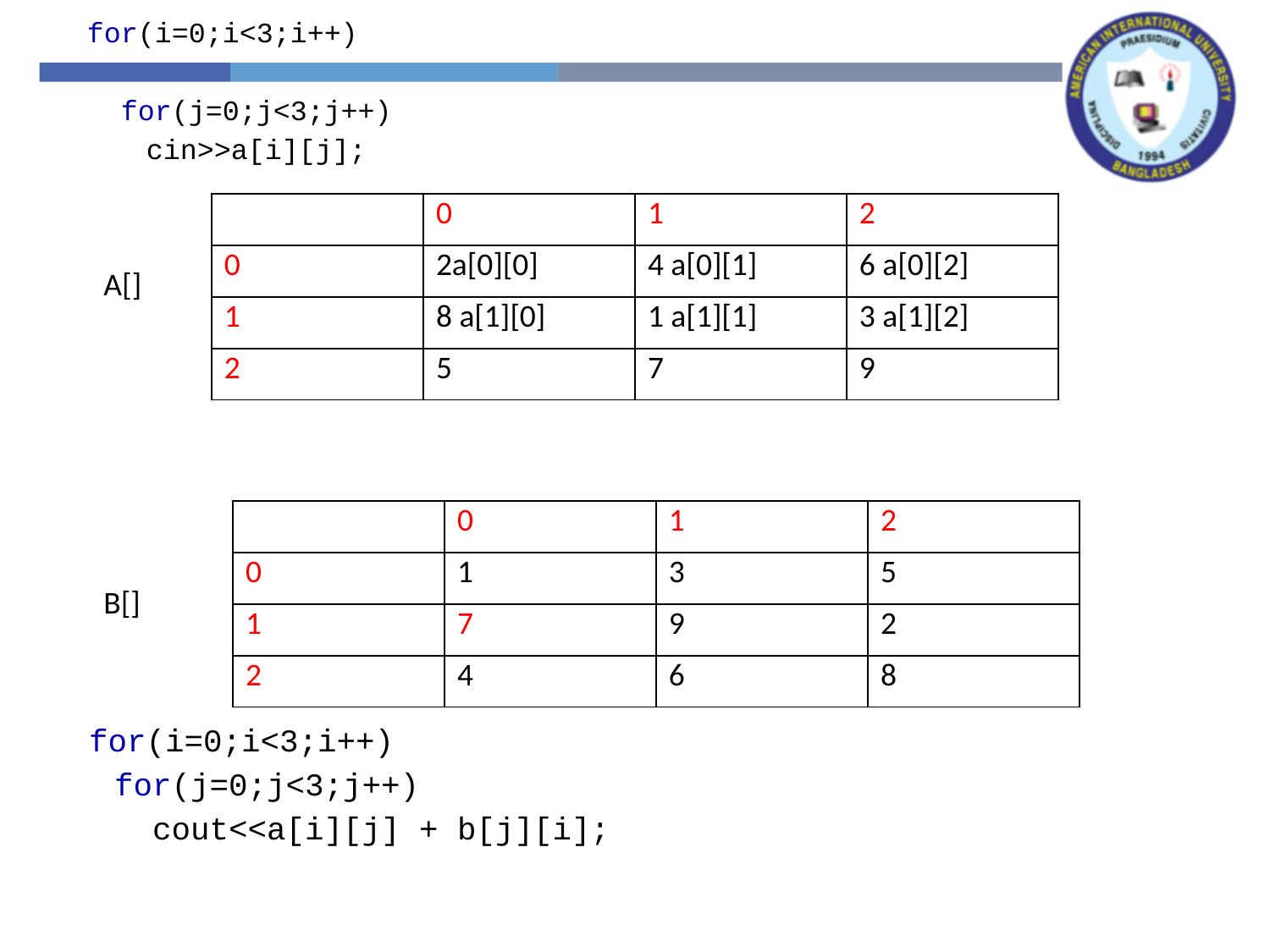

for(i=0;i<3;i++)

  for(j=0;j<3;j++)
  cin>>a[i][j];
|  | 0 | 1 | 2 |
| --- | --- | --- | --- |
| 0 | 2a[0][0] | 4 a[0][1] | 6 a[0][2] |
| 1 | 8 a[1][0] | 1 a[1][1] | 3 a[1][2] |
| 2 | 5 | 7 | 9 |
A[]
|  | 0 | 1 | 2 |
| --- | --- | --- | --- |
| 0 | 1 | 3 | 5 |
| 1 | 7 | 9 | 2 |
| 2 | 4 | 6 | 8 |
B[]
for(i=0;i<3;i++)
for(j=0;j<3;j++)
  cout<<a[i][j] + b[j][i];